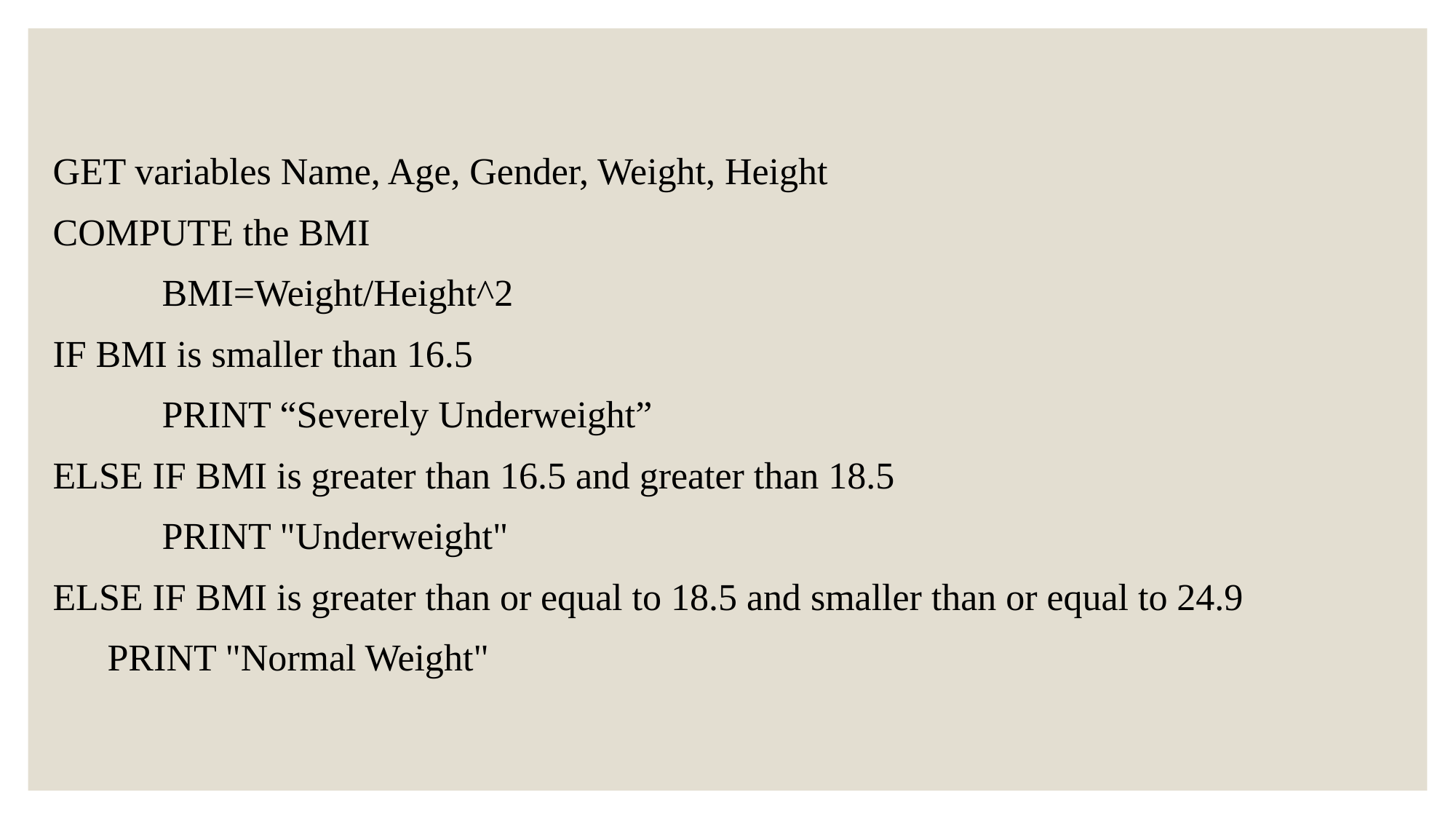

GET variables Name, Age, Gender, Weight, Height
COMPUTE the BMI
	BMI=Weight/Height^2
IF BMI is smaller than 16.5
	PRINT “Severely Underweight”
ELSE IF BMI is greater than 16.5 and greater than 18.5
	PRINT "Underweight"
ELSE IF BMI is greater than or equal to 18.5 and smaller than or equal to 24.9
PRINT "Normal Weight"